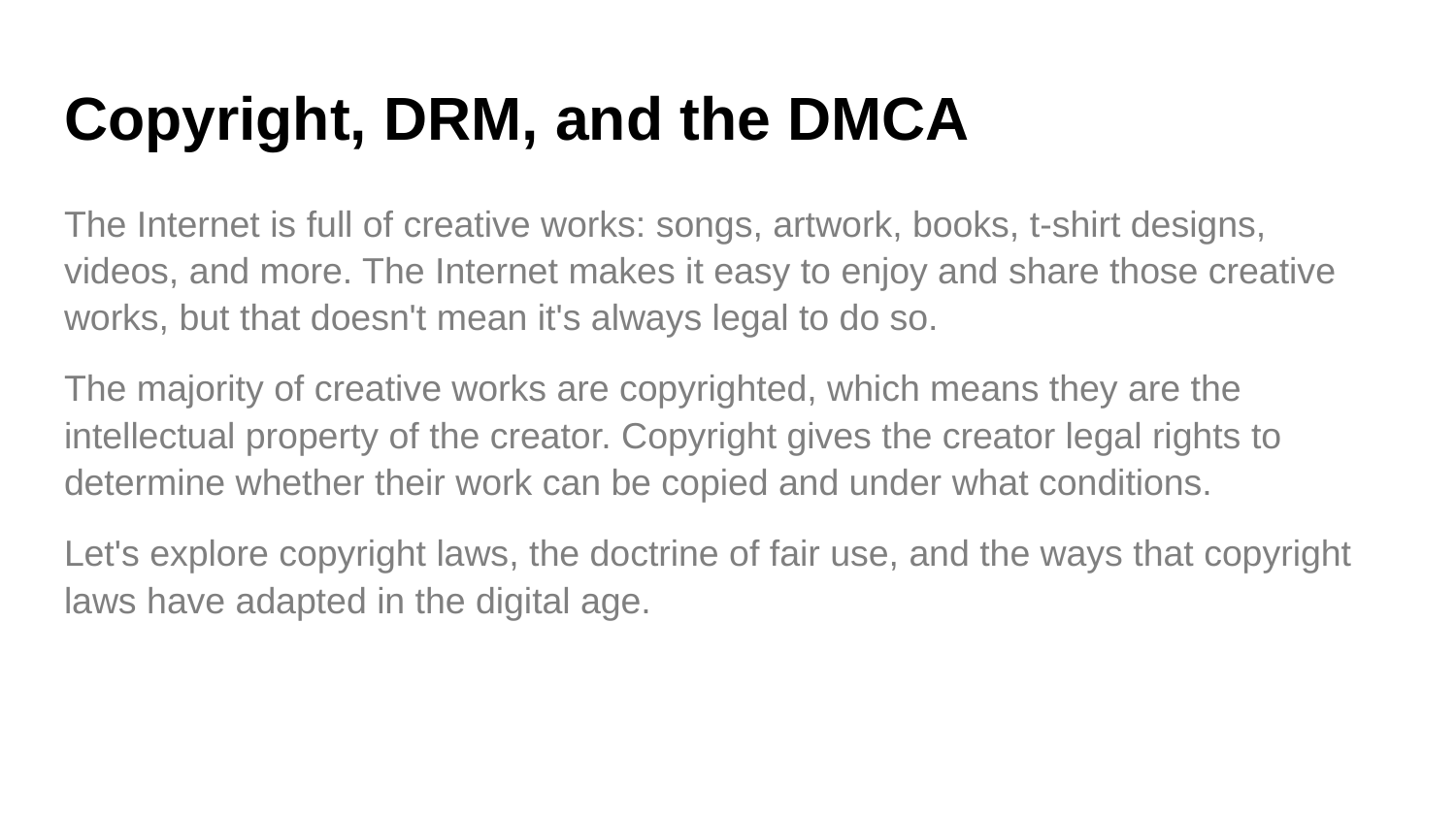

# Copyright, DRM, and the DMCA
The Internet is full of creative works: songs, artwork, books, t-shirt designs, videos, and more. The Internet makes it easy to enjoy and share those creative works, but that doesn't mean it's always legal to do so.
The majority of creative works are copyrighted, which means they are the intellectual property of the creator. Copyright gives the creator legal rights to determine whether their work can be copied and under what conditions.
Let's explore copyright laws, the doctrine of fair use, and the ways that copyright laws have adapted in the digital age.